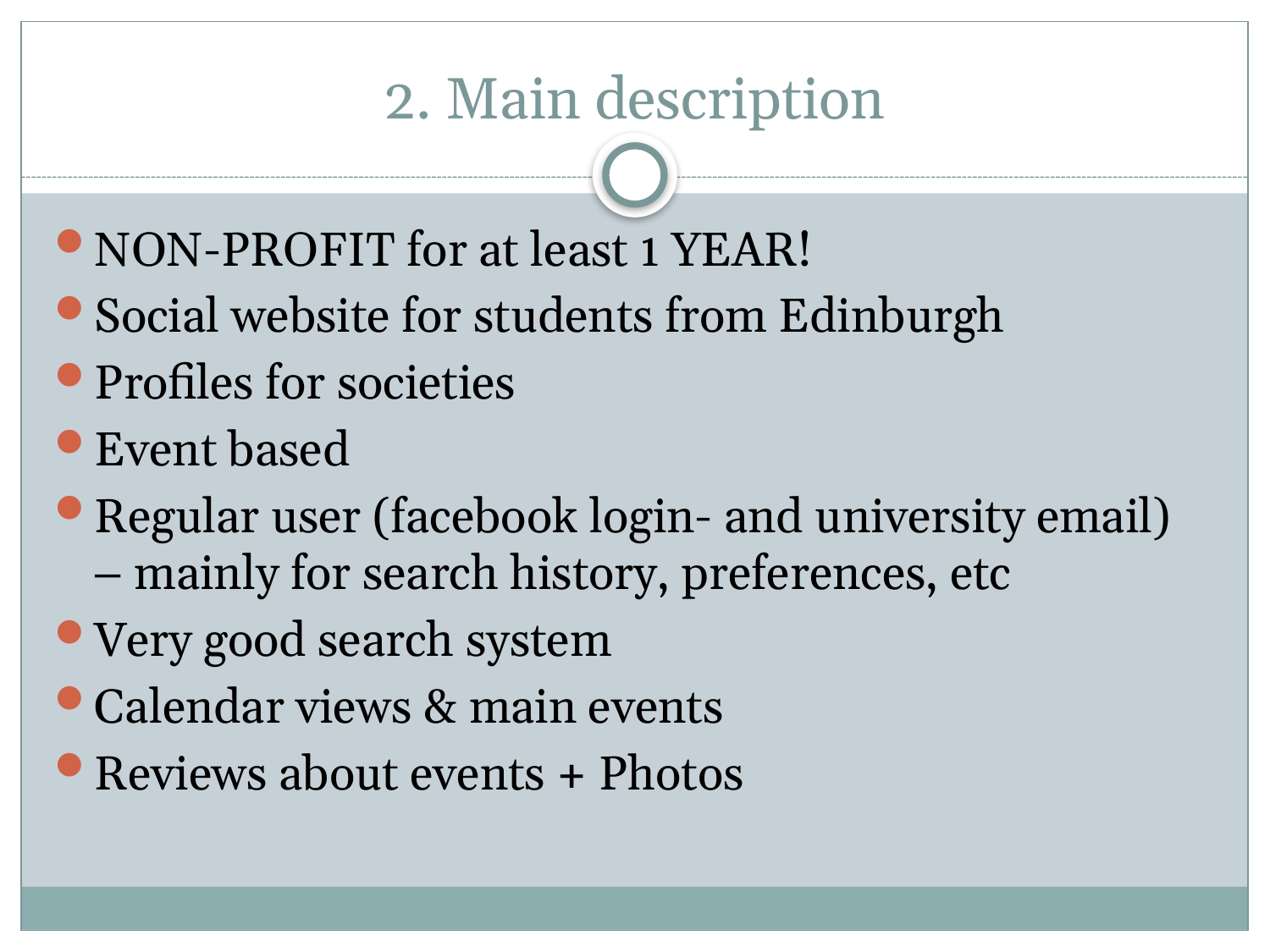

# 2. Main description
NON-PROFIT for at least 1 YEAR!
Social website for students from Edinburgh
Profiles for societies
Event based
Regular user (facebook login- and university email) – mainly for search history, preferences, etc
Very good search system
Calendar views & main events
Reviews about events + Photos